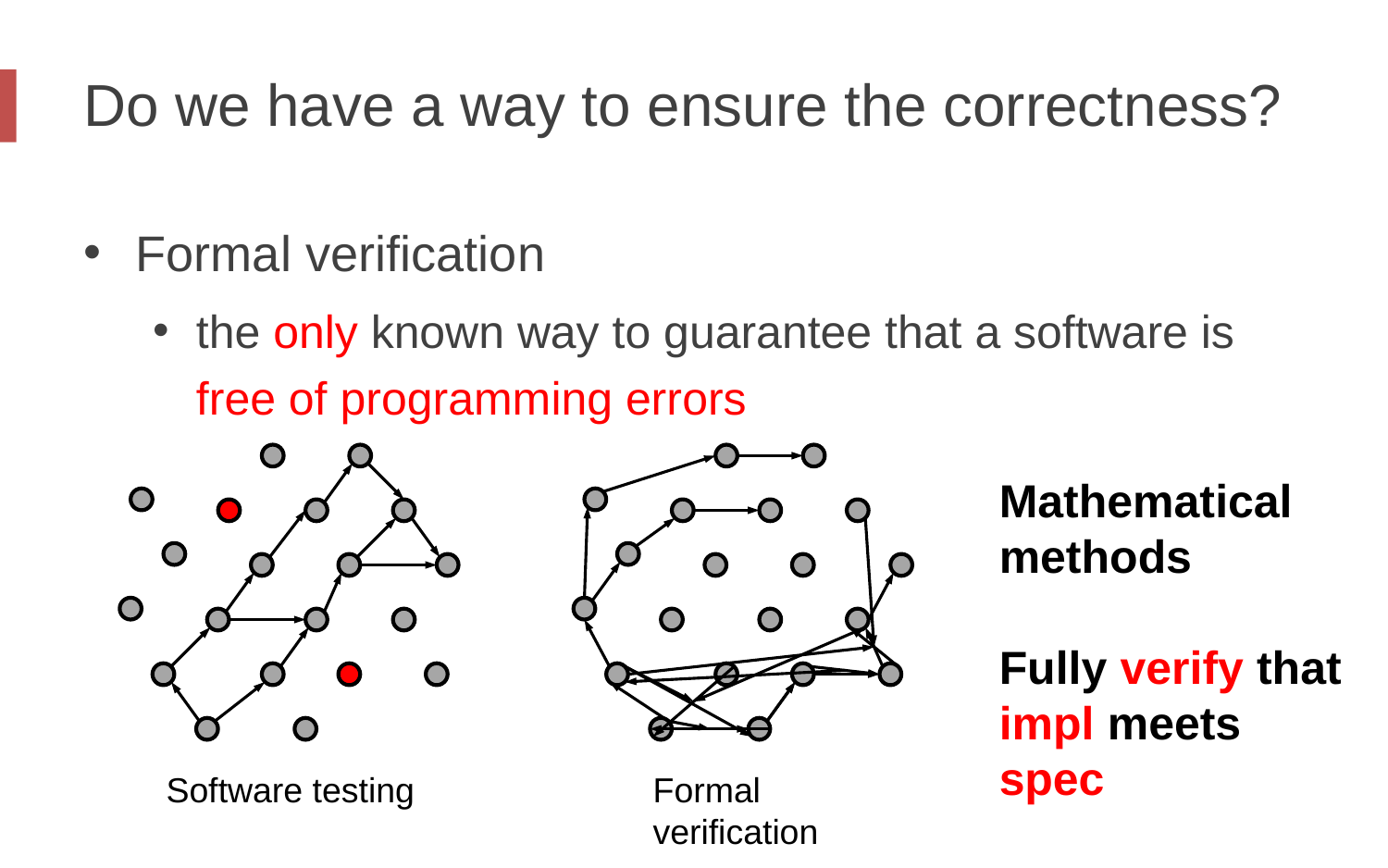

# Do we have a way to ensure the correctness?
Formal verification
the only known way to guarantee that a software is free of programming errors

Mathematical methods

Fully verify that impl meets spec

Software testing
Formal verification